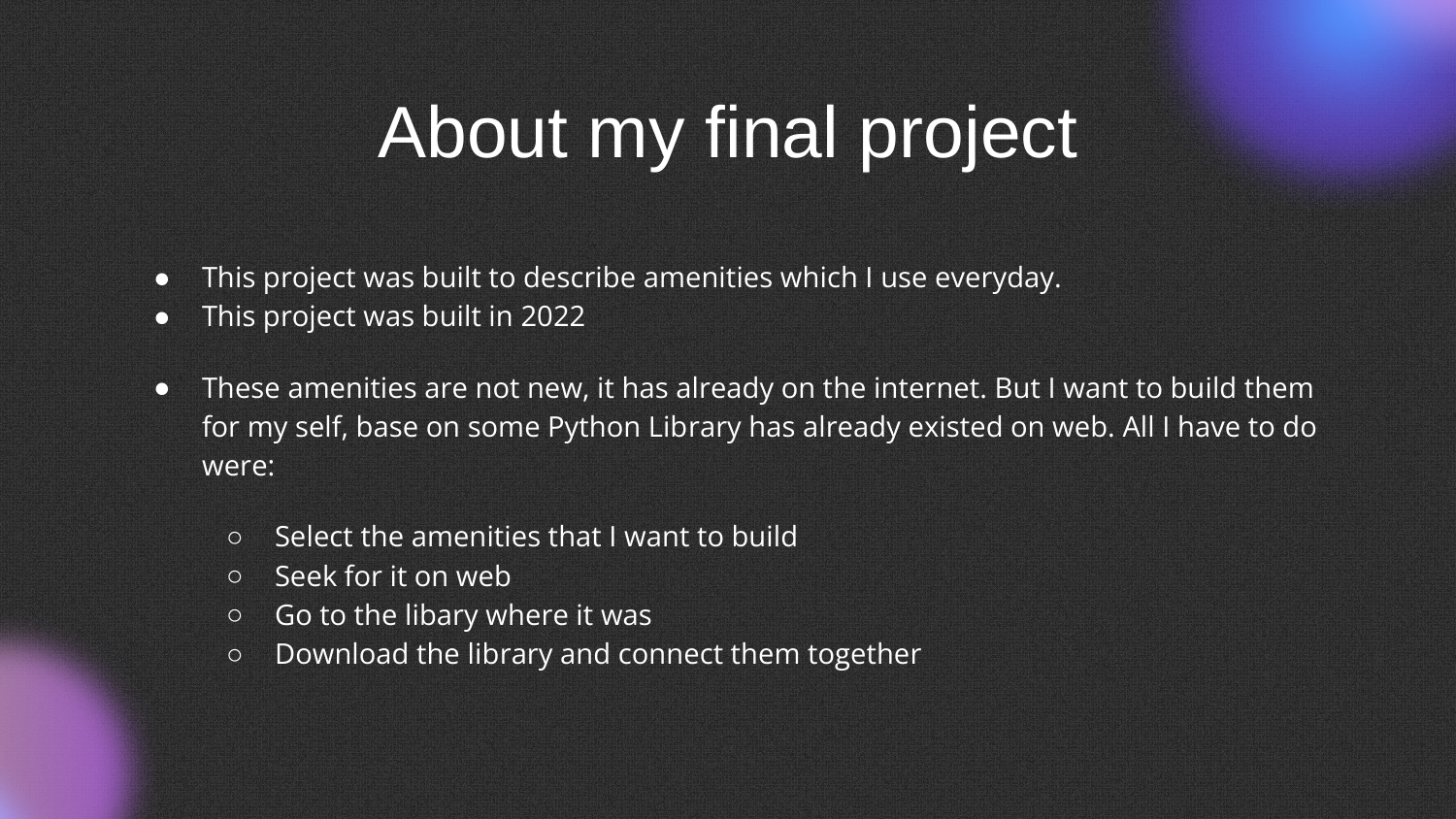

# About my final project
This project was built to describe amenities which I use everyday.
This project was built in 2022
These amenities are not new, it has already on the internet. But I want to build them for my self, base on some Python Library has already existed on web. All I have to do were:
Select the amenities that I want to build
Seek for it on web
Go to the libary where it was
Download the library and connect them together